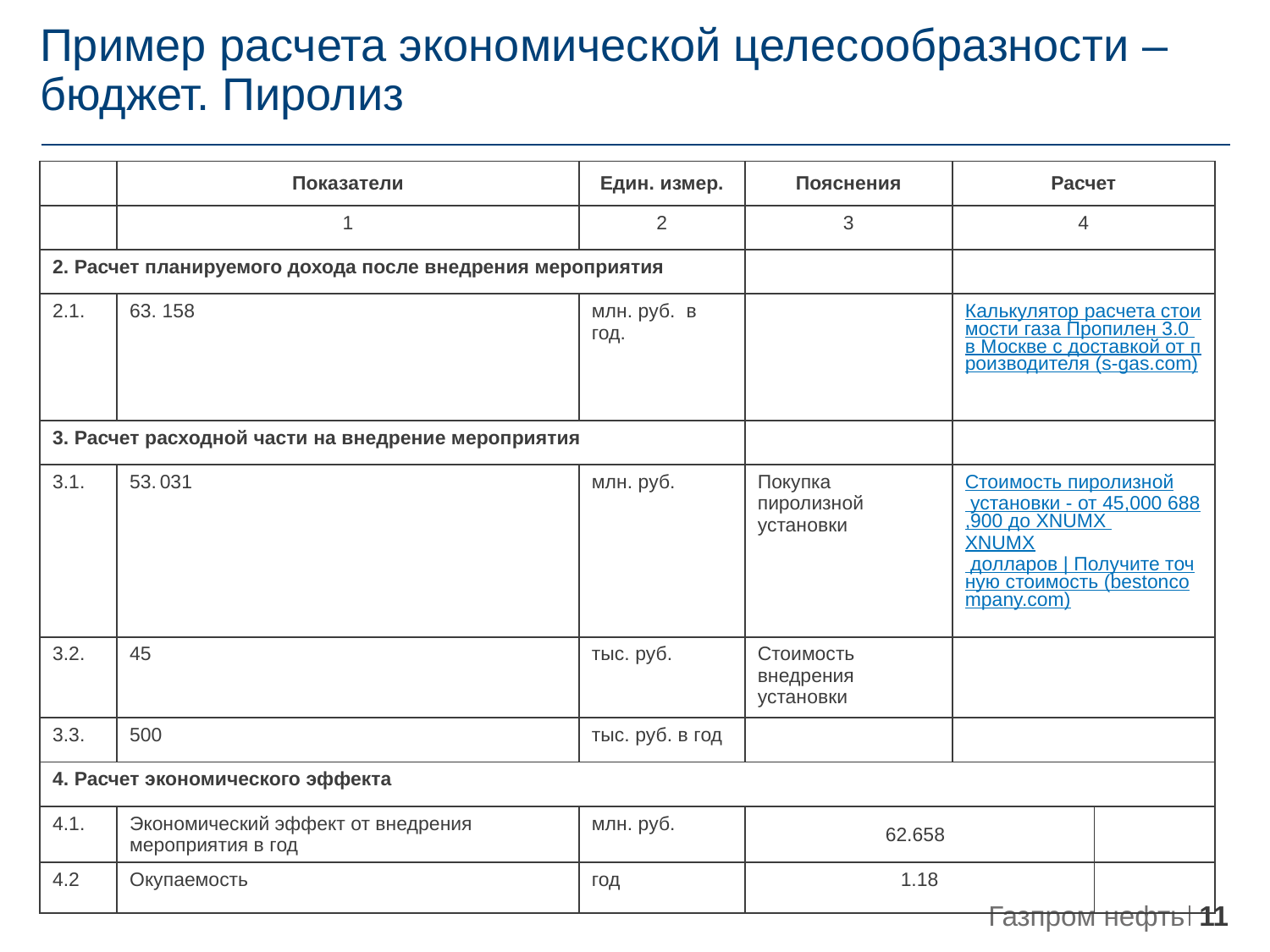

# Пример расчета экономической целесообразности – бюджет. Пиролиз
|  | Показатели | Един. измер. | Пояснения | Расчет | Расчет |
| --- | --- | --- | --- | --- | --- |
|  | 1 | 2 | 3 | 4 | 4 |
| 2. Расчет планируемого дохода после внедрения мероприятия |  |  |  |  |  |
| 2.1. | 63. 158 | млн. руб. в год. |  | Калькулятор расчета стоимости газа Пропилен 3.0 в Москве с доставкой от производителя (s-gas.com) | По сравнению с закупочной стоимость пропилена |
| 3. Расчет расходной части на внедрение мероприятия |  |  |  |  |  |
| 3.1. | 53. 031 | млн. руб. | Покупка пиролизной установки | Стоимость пиролизной установки - от 45,000 688,900 до XNUMX XNUMX долларов | Получите точную стоимость (bestoncompany.com) |  |
| 3.2. | 45 | тыс. руб. | Стоимость внедрения установки |  |  |
| 3.3. | 500 | тыс. руб. в год |  |  |  |
| 4. Расчет экономического эффекта |  |  |  |  |  |
| 4.1. | Экономический эффект от внедрения мероприятия в год | млн. руб. | 62.658 |  |  |
| 4.2 | Окупаемость | год | 1.18 |  |  |